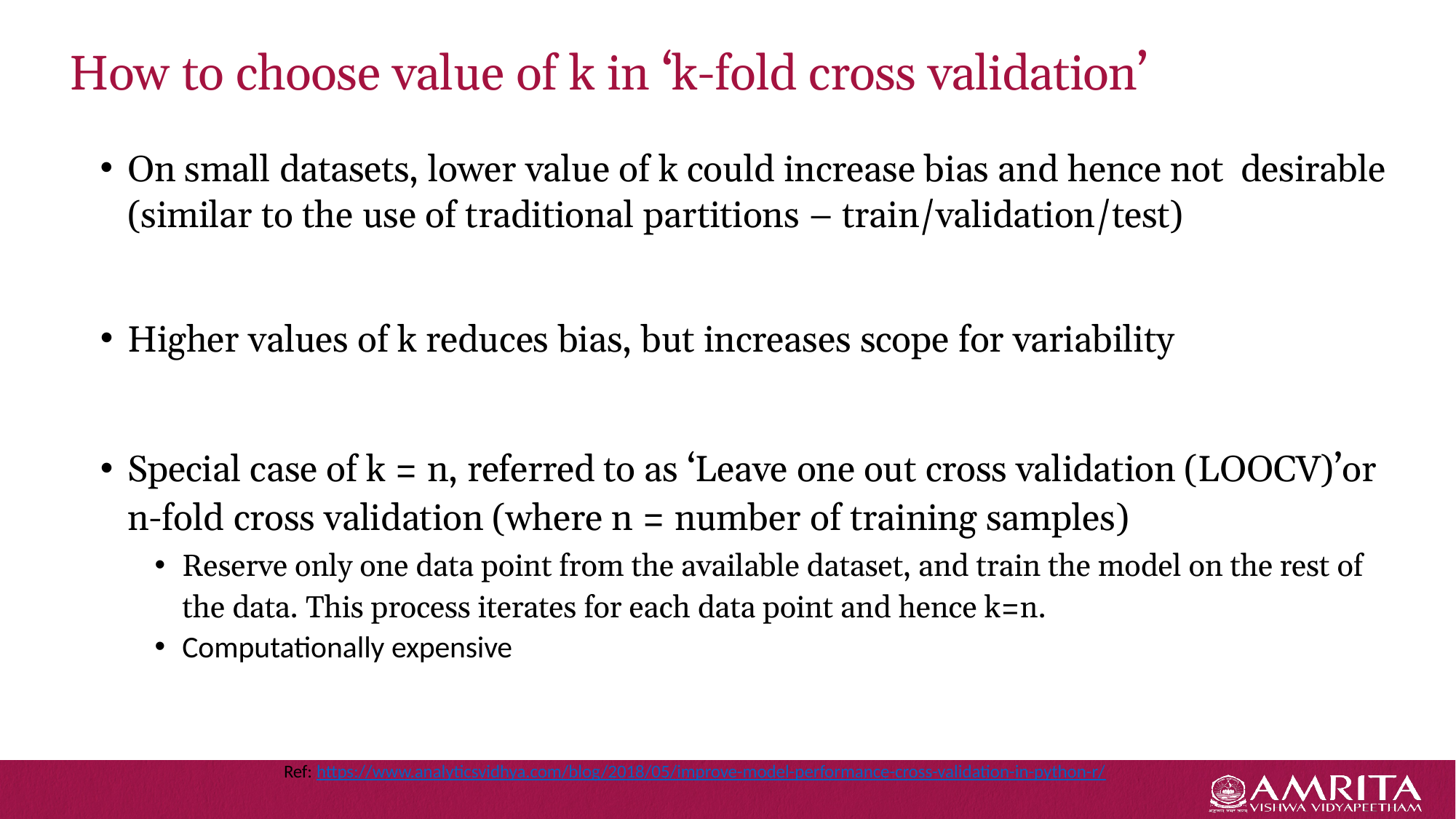

# How to choose value of k in ‘k-fold cross validation’
On small datasets, lower value of k could increase bias and hence not  desirable (similar to the use of traditional partitions – train/validation/test)

Higher values of k reduces bias, but increases scope for variability

Special case of k = n, referred to as ‘Leave one out cross validation (LOOCV)’or n-fold cross validation (where n = number of training samples)
Reserve only one data point from the available dataset, and train the model on the rest of the data. This process iterates for each data point and hence k=n.
Computationally expensive
Ref: https://www.analyticsvidhya.com/blog/2018/05/improve-model-performance-cross-validation-in-python-r/